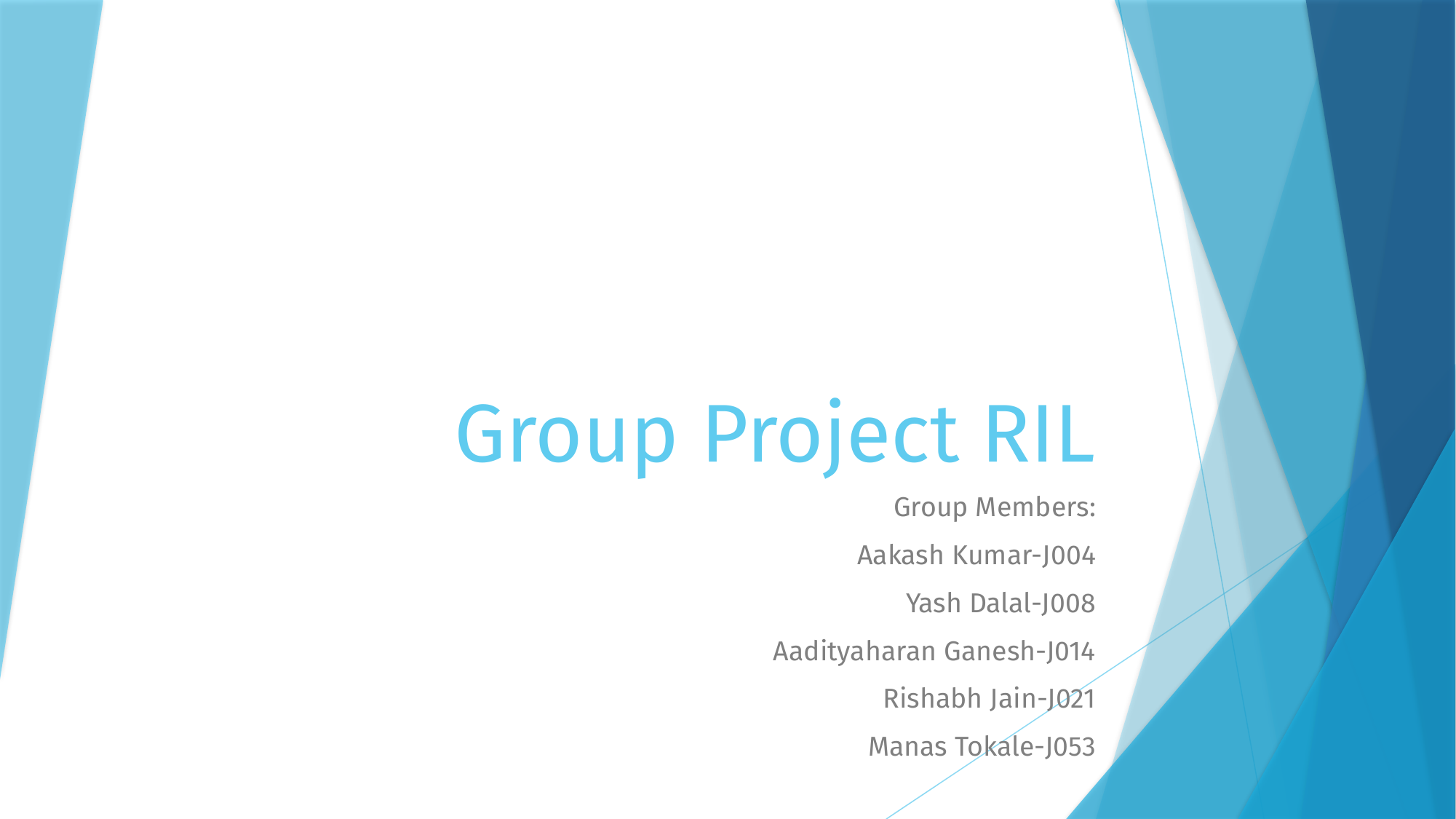

# Group Project RIL
Group Members:
Aakash Kumar-J004
Yash Dalal-J008
Aadityaharan Ganesh-J014
Rishabh Jain-J021
Manas Tokale-J053